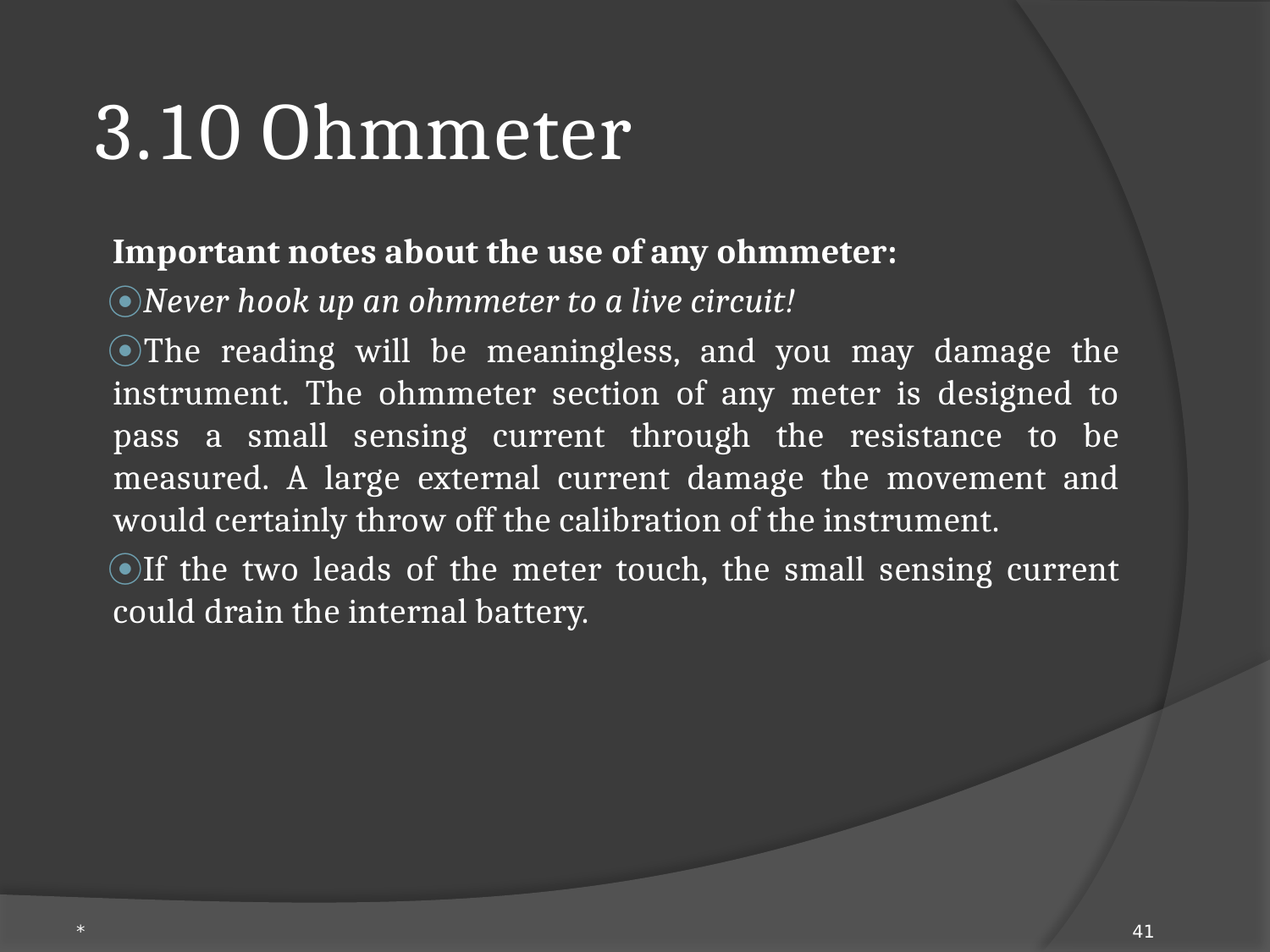

# 3.10 Ohmmeter
Important notes about the use of any ohmmeter:
Never hook up an ohmmeter to a live circuit!
The reading will be meaningless, and you may damage the instrument. The ohmmeter section of any meter is designed to pass a small sensing current through the resistance to be measured. A large external current damage the movement and would certainly throw off the calibration of the instrument.
If the two leads of the meter touch, the small sensing current could drain the internal battery.
*
41